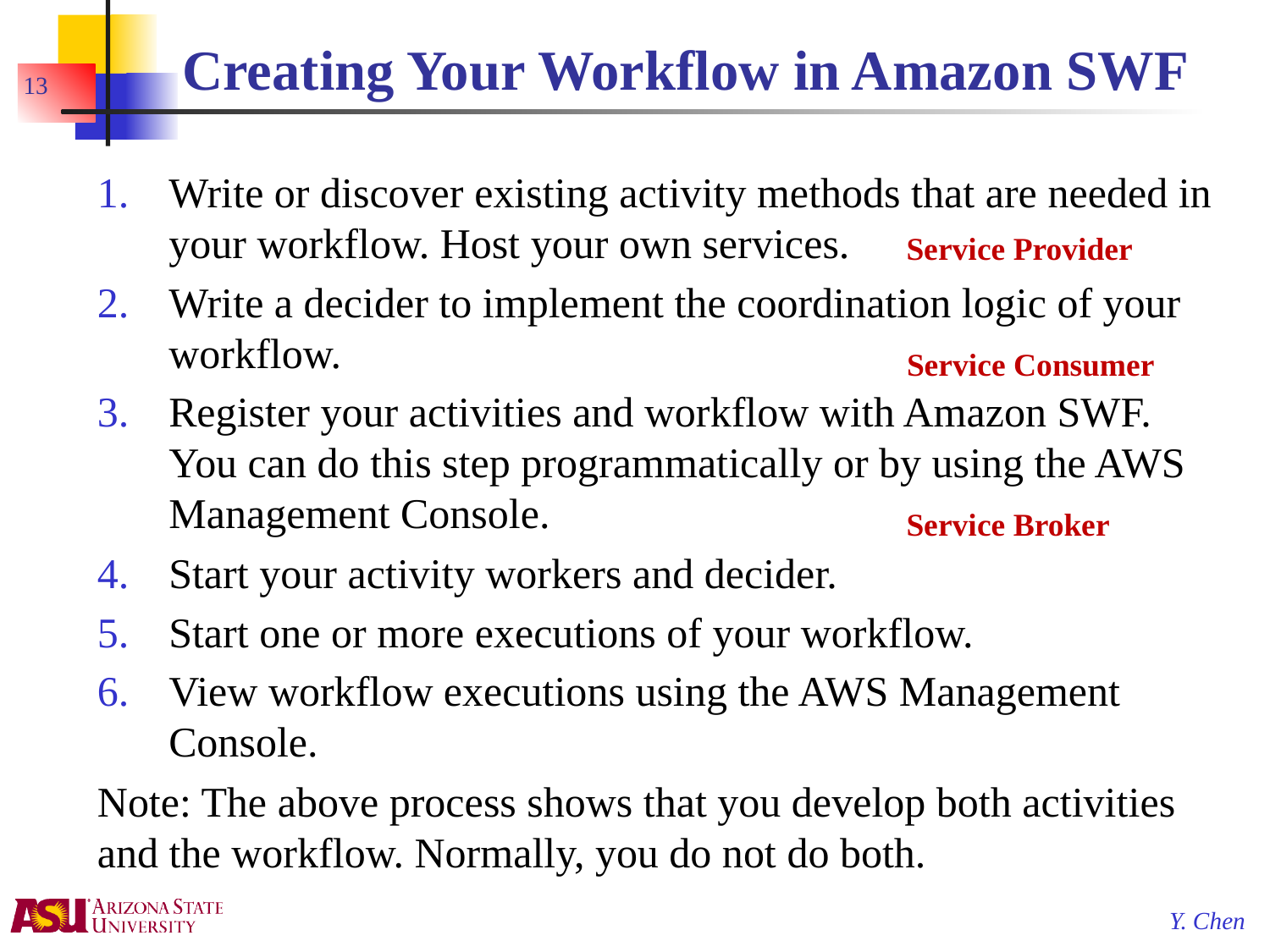

# Creating Your Workflow in Amazon SWF
13
Write or discover existing activity methods that are needed in your workflow. Host your own services.
Write a decider to implement the coordination logic of your workflow.
Register your activities and workflow with Amazon SWF. You can do this step programmatically or by using the AWS Management Console.
Start your activity workers and decider.
Start one or more executions of your workflow.
View workflow executions using the AWS Management Console.
Note: The above process shows that you develop both activities and the workflow. Normally, you do not do both.
Service Provider
Service Consumer
Service Broker